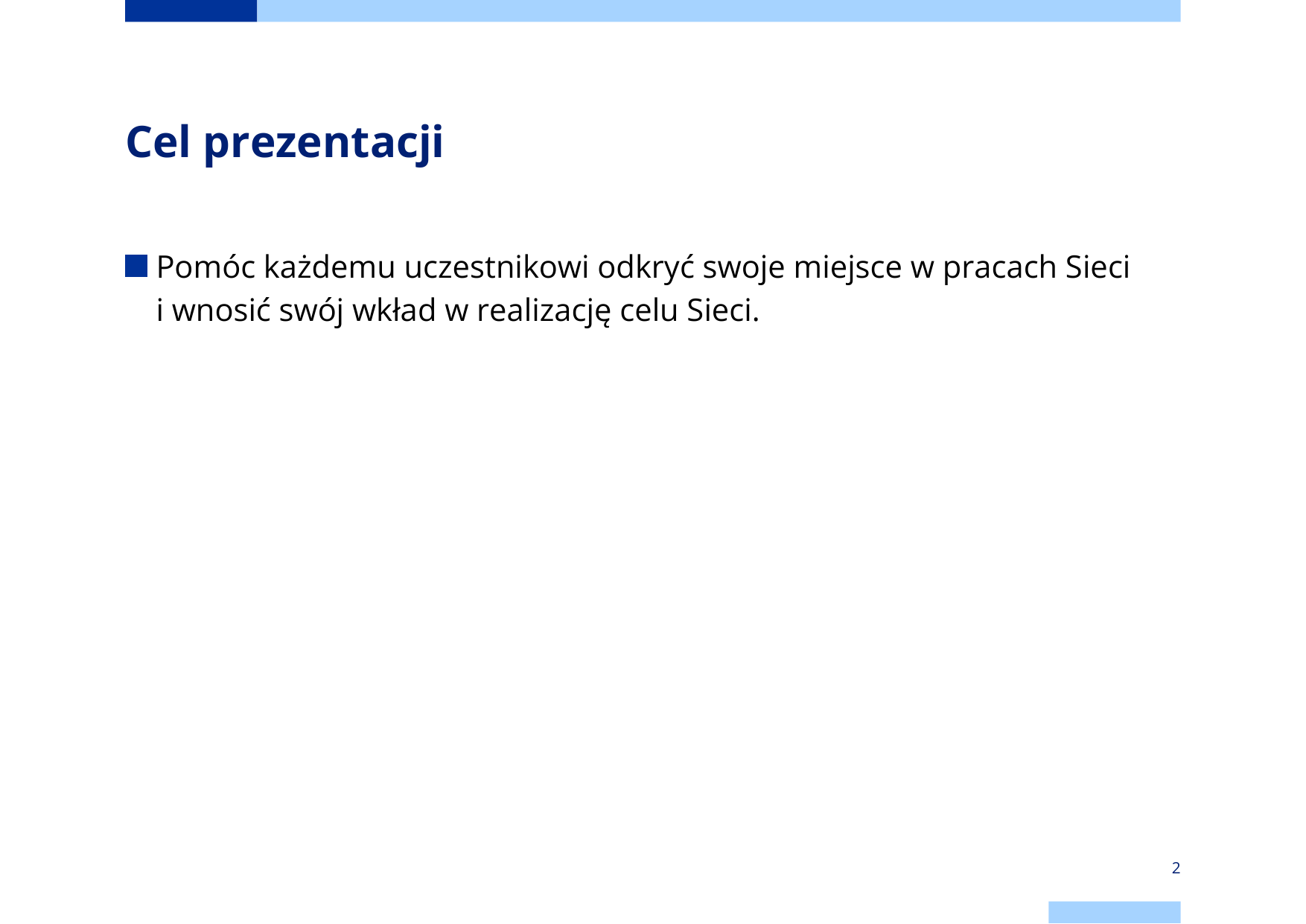

# Cel prezentacji
Pomóc każdemu uczestnikowi odkryć swoje miejsce w pracach Sieci
i wnosić swój wkład w realizację celu Sieci.
2